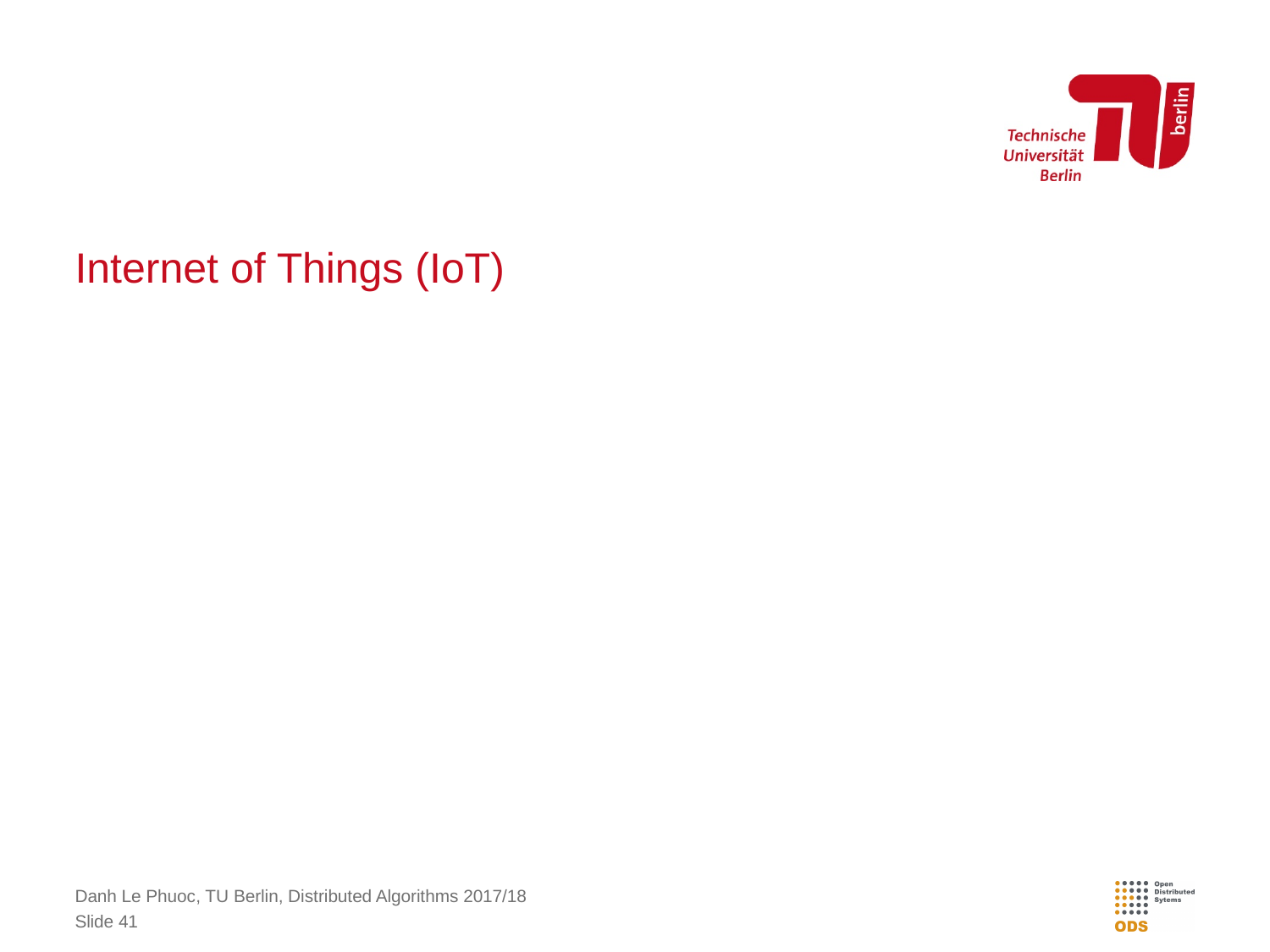

# Internet of Things (IoT)
Danh Le Phuoc, TU Berlin, Distributed Algorithms 2017/18
Slide 41